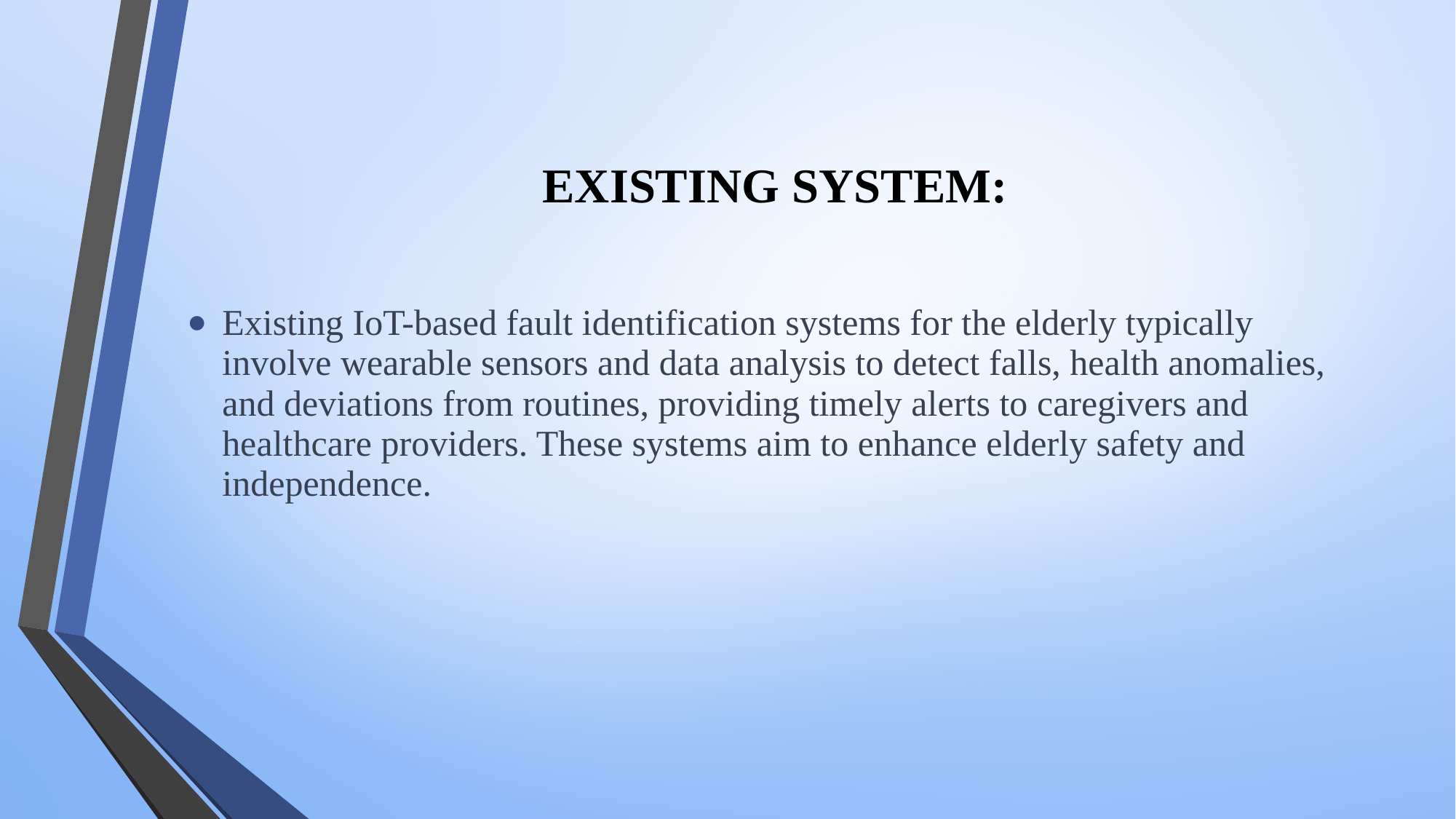

# EXISTING SYSTEM:
Existing IoT-based fault identification systems for the elderly typically involve wearable sensors and data analysis to detect falls, health anomalies, and deviations from routines, providing timely alerts to caregivers and healthcare providers. These systems aim to enhance elderly safety and independence.